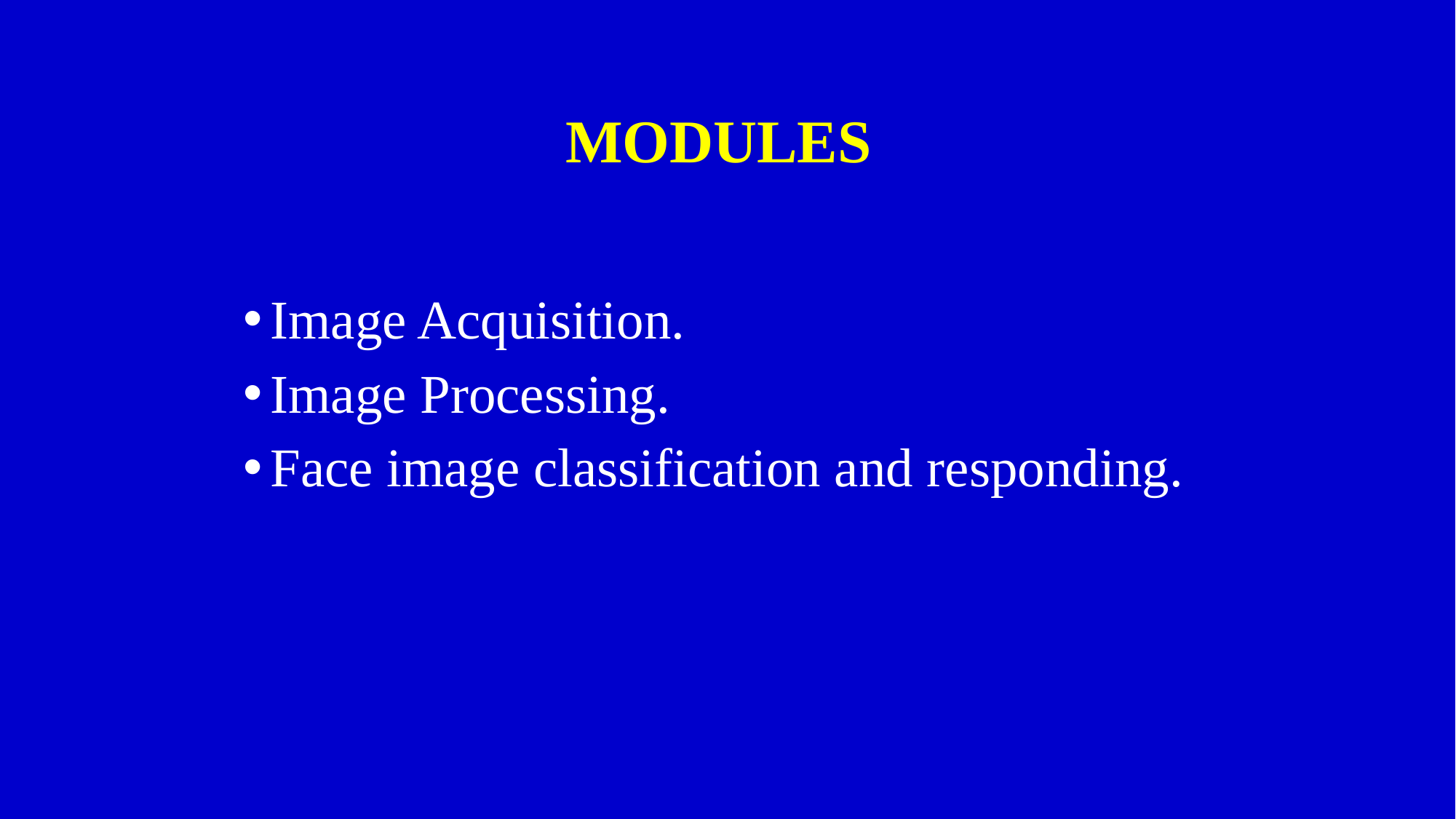

# MODULES

Image Acquisition.
Image Processing.
Face image classification and responding.